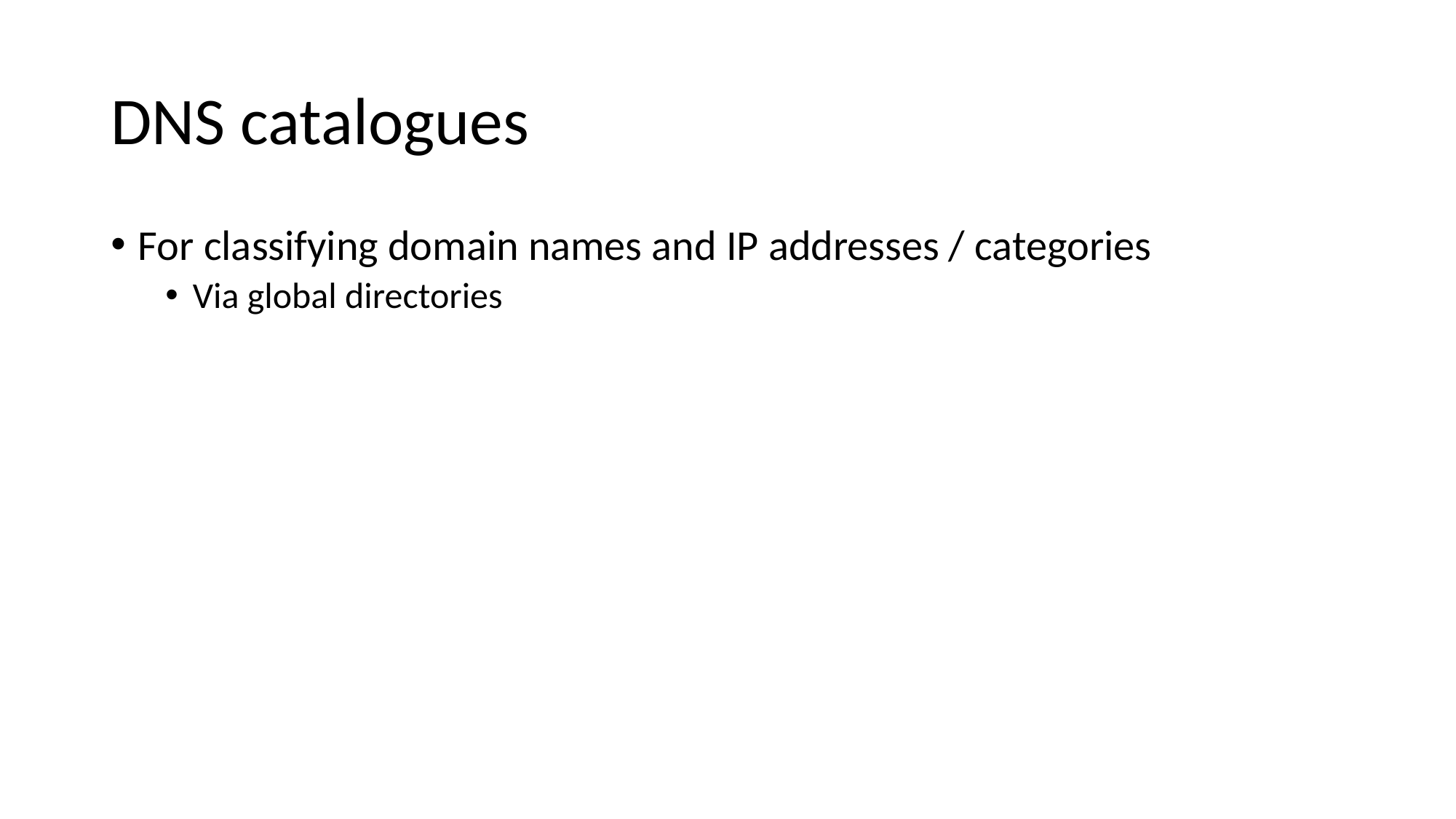

# DNS catalogues
For classifying domain names and IP addresses / categories
Via global directories